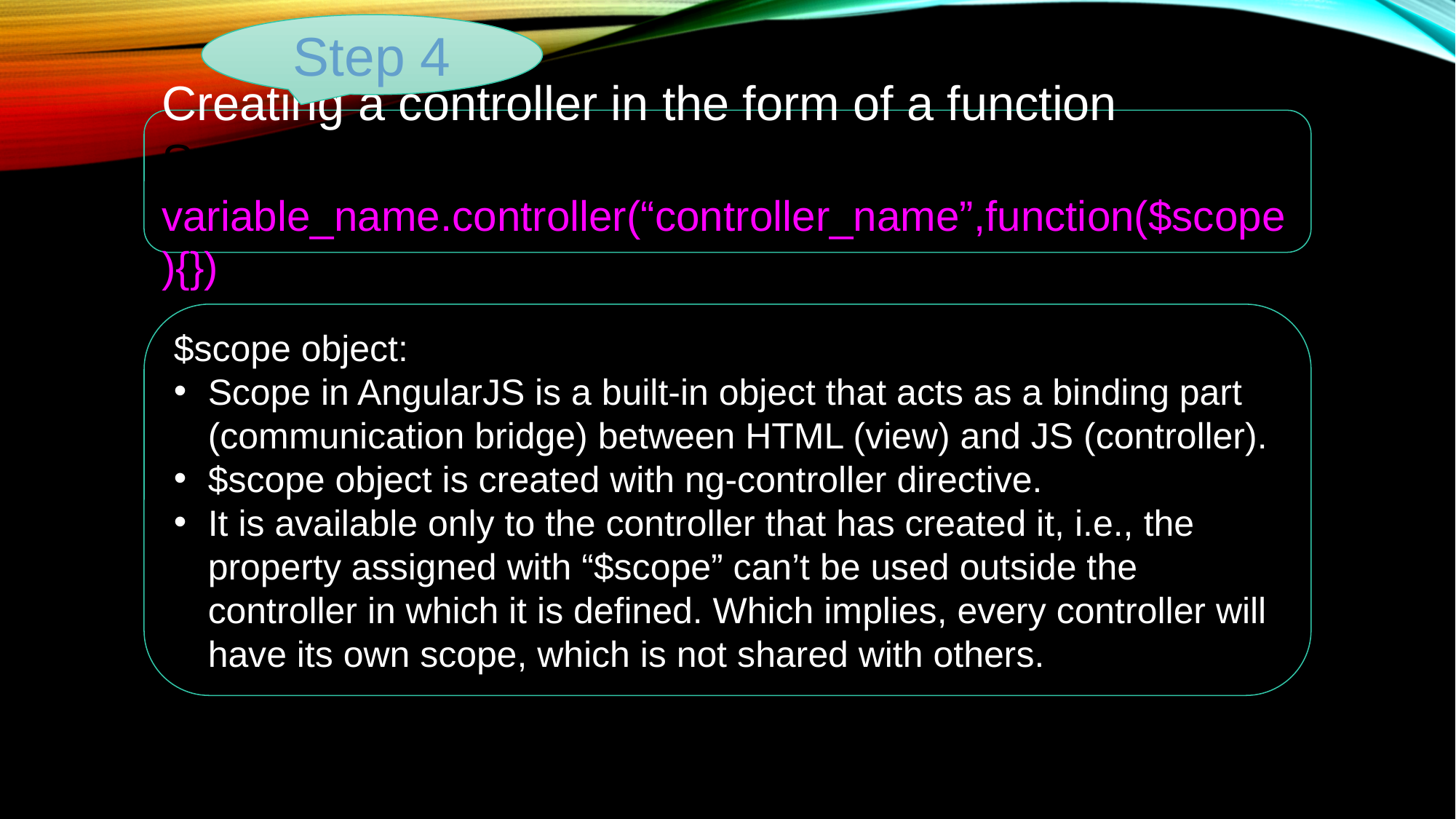

Step 4
Creating a controller in the form of a function: Syntax: variable_name.controller(“controller_name”,function($scope){})
$scope object:
Scope in AngularJS is a built-in object that acts as a binding part (communication bridge) between HTML (view) and JS (controller).
$scope object is created with ng-controller directive.
It is available only to the controller that has created it, i.e., the property assigned with “$scope” can’t be used outside the controller in which it is defined. Which implies, every controller will have its own scope, which is not shared with others.